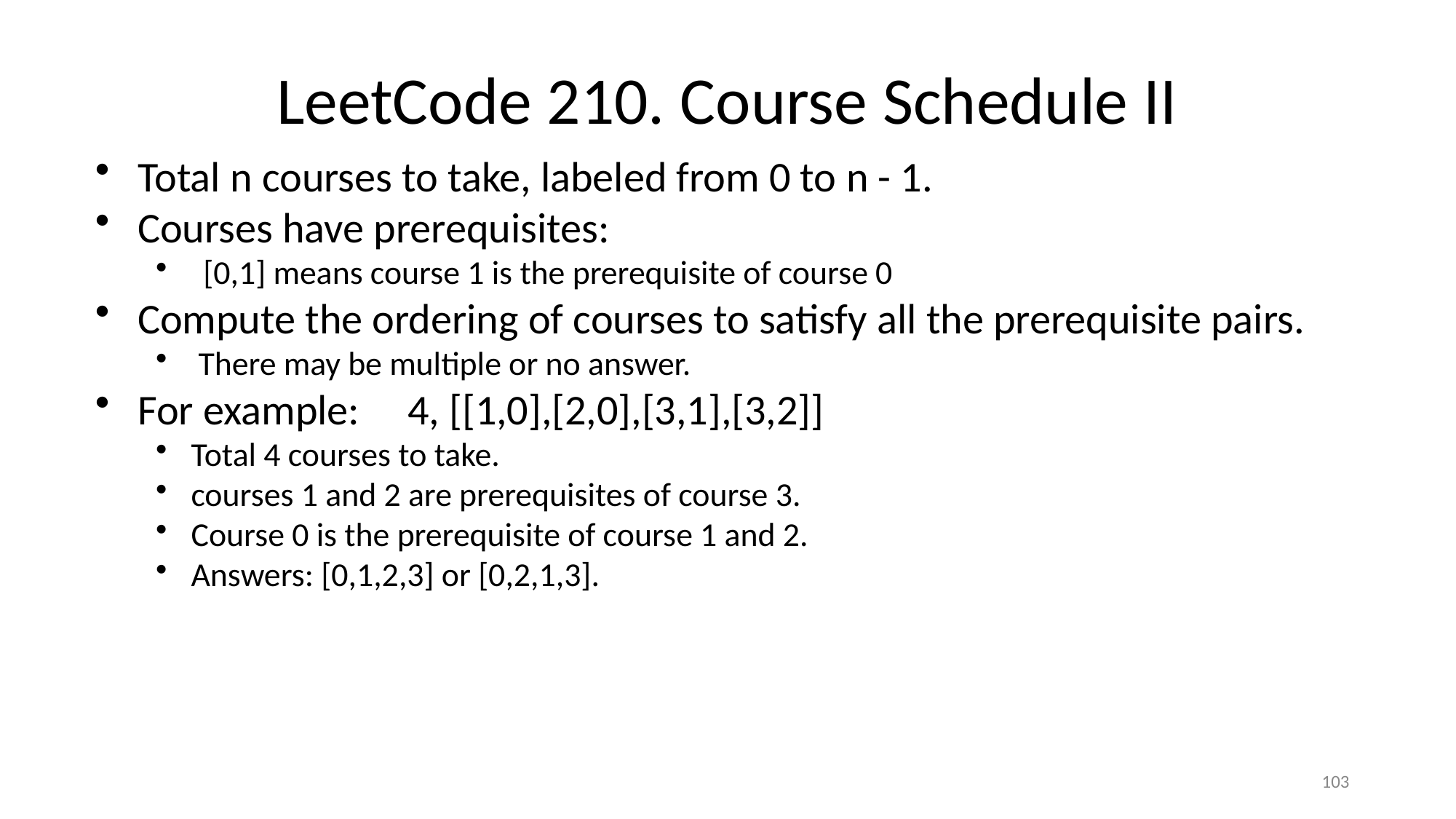

# LeetCode 210. Course Schedule II
Total n courses to take, labeled from 0 to n - 1.
Courses have prerequisites:
[0,1] means course 1 is the prerequisite of course 0
Compute the ordering of courses to satisfy all the prerequisite pairs.
 There may be multiple or no answer.
For example:     4, [[1,0],[2,0],[3,1],[3,2]]
Total 4 courses to take.
courses 1 and 2 are prerequisites of course 3.
Course 0 is the prerequisite of course 1 and 2.
Answers: [0,1,2,3] or [0,2,1,3].
103